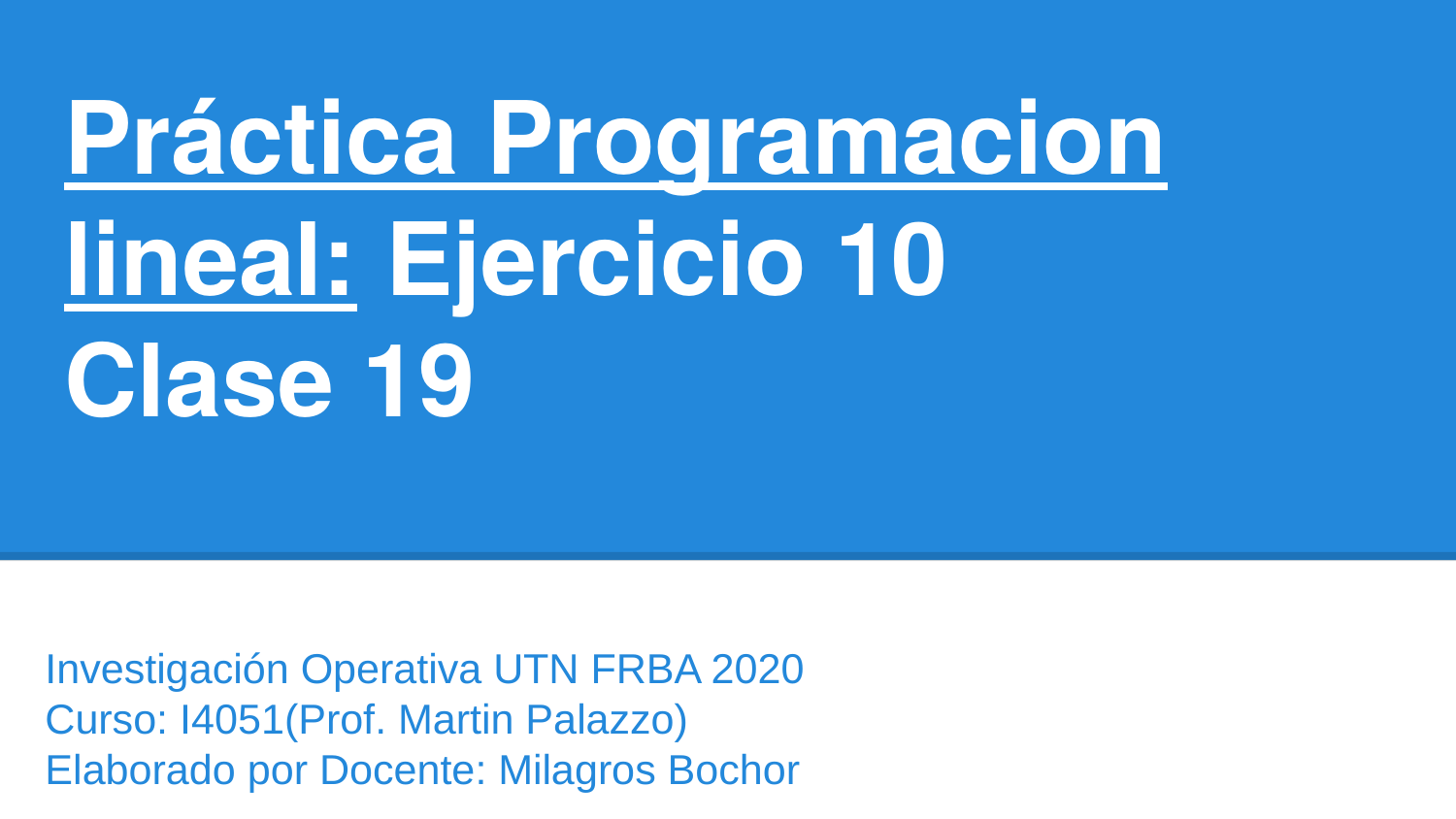

# Práctica Programacion lineal: Ejercicio 10 Clase 19

Investigación Operativa UTN FRBA 2020
Curso: I4051(Prof. Martin Palazzo)
Elaborado por Docente: Milagros Bochor